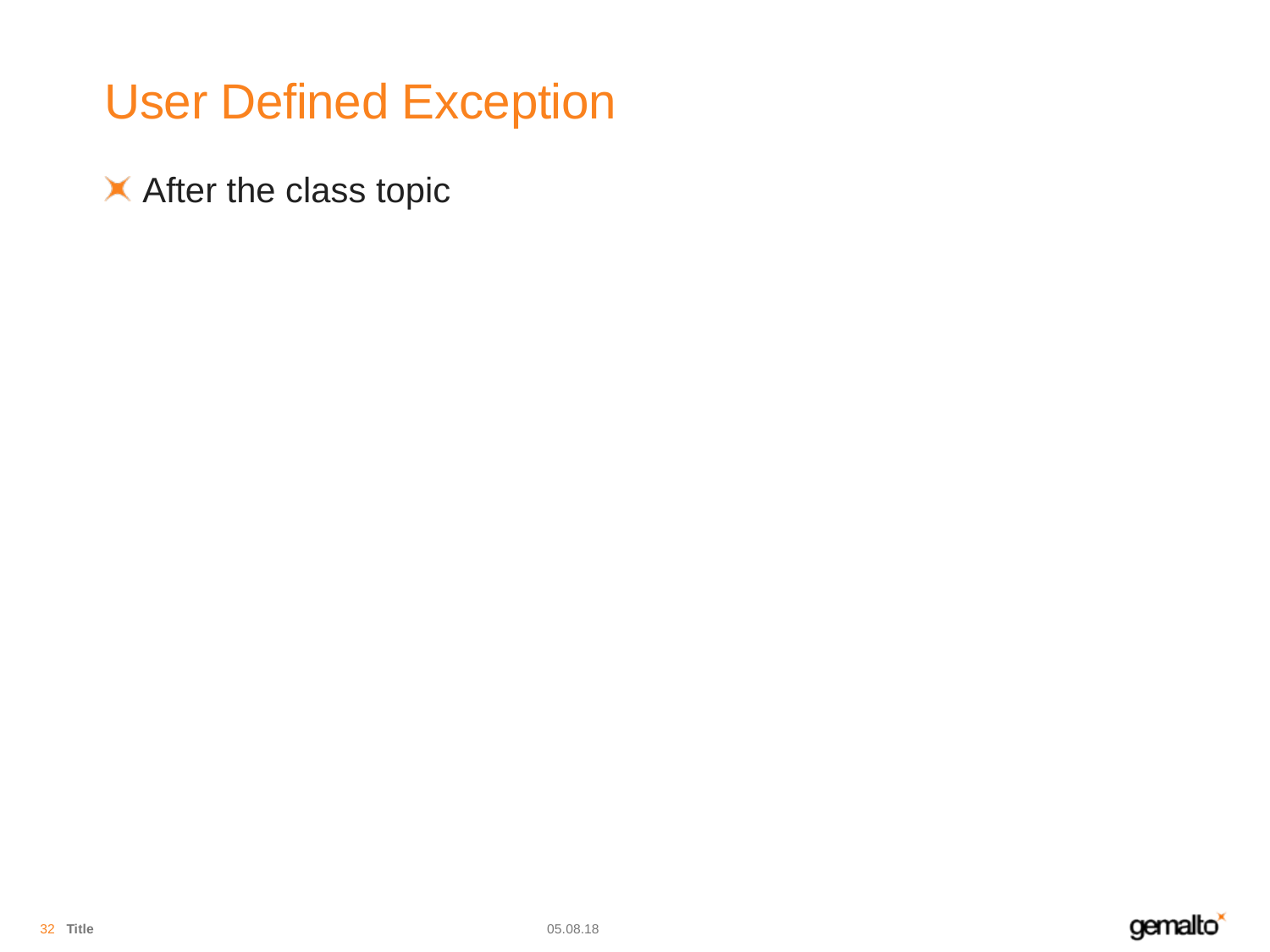

# User Defined Exception
After the class topic
32
Title
05.08.18